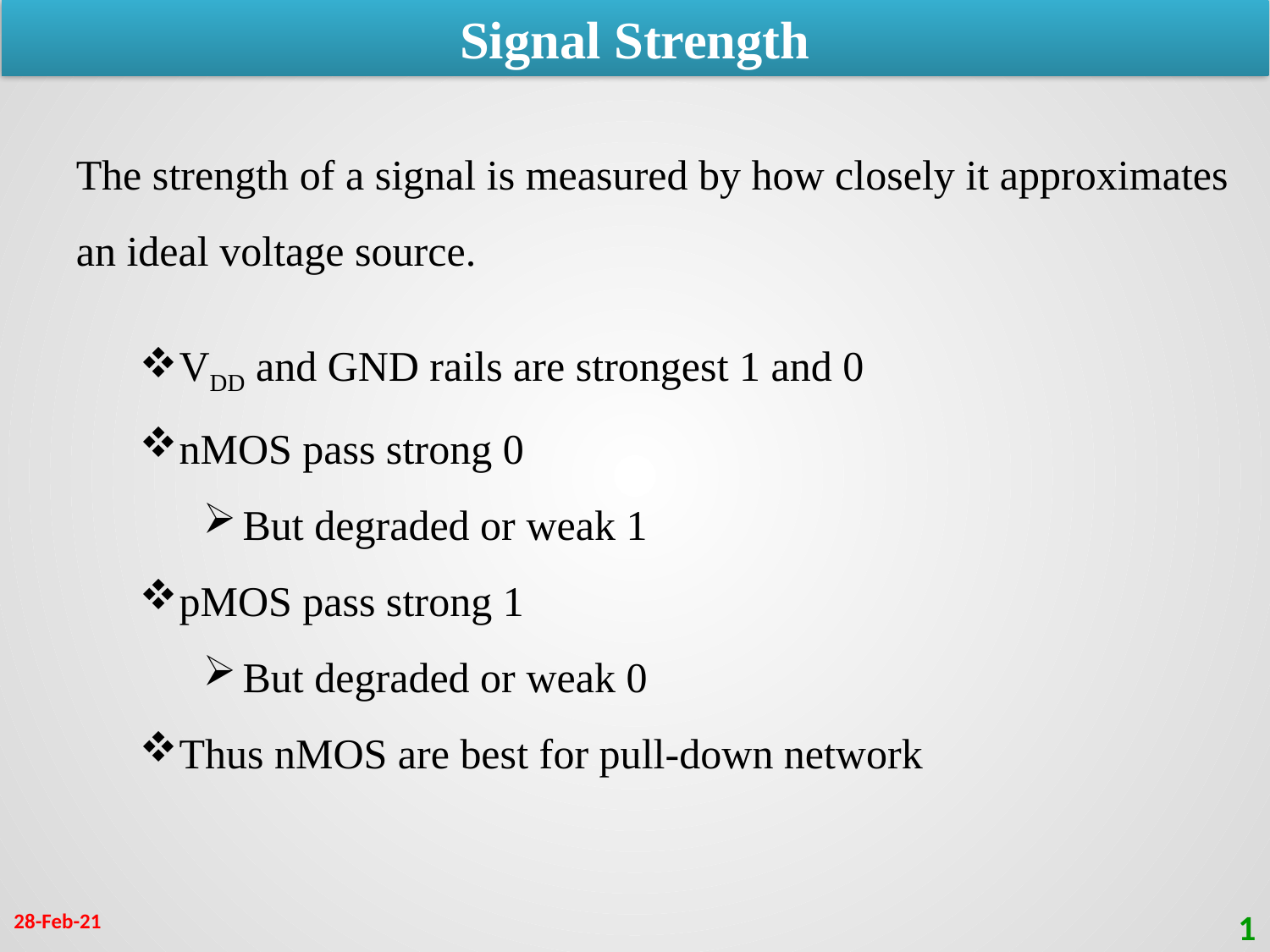

Signal Strength
The strength of a signal is measured by how closely it approximates an ideal voltage source.

VDD and GND rails are strongest 1 and 0
nMOS pass strong 0
But degraded or weak 1
pMOS pass strong 1
But degraded or weak 0
Thus nMOS are best for pull-down network

28-Feb-21
1